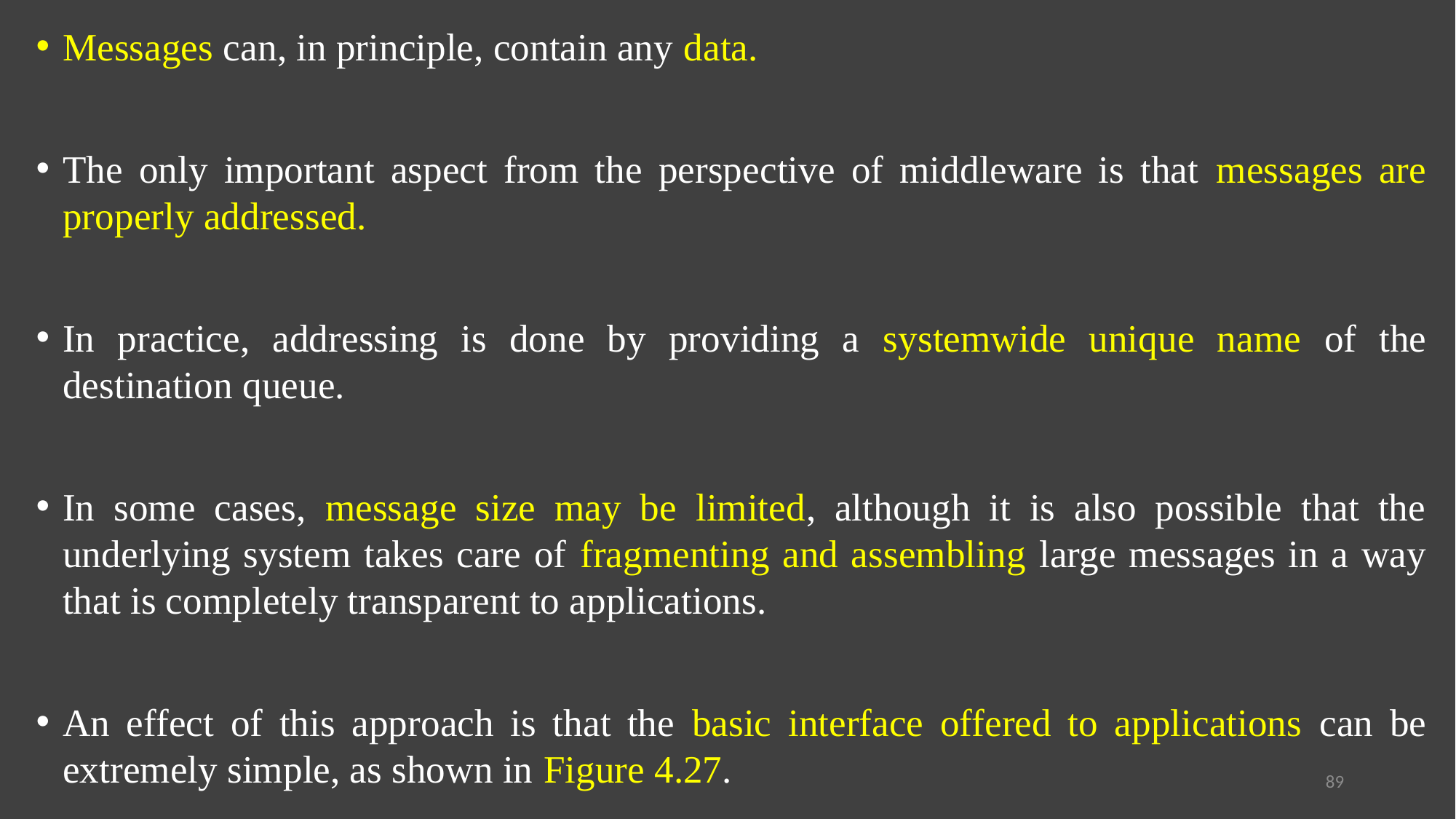

Messages can, in principle, contain any data.

The only important aspect from the perspective of middleware is that messages are properly addressed.

In practice, addressing is done by providing a systemwide unique name of the destination queue.

In some cases, message size may be limited, although it is also possible that the underlying system takes care of fragmenting and assembling large messages in a way that is completely transparent to applications.

An effect of this approach is that the basic interface offered to applications can be extremely simple, as shown in Figure 4.27.

89